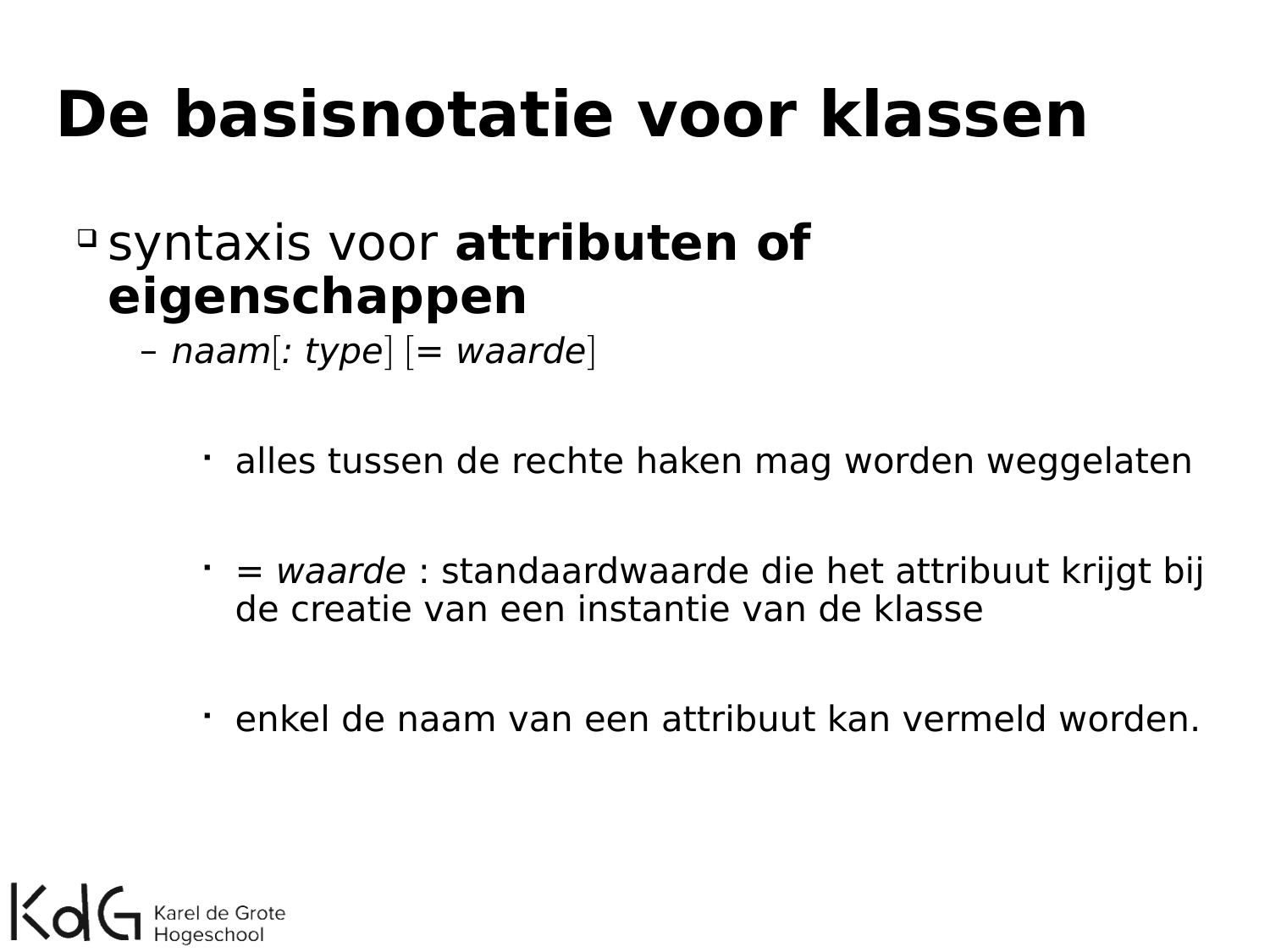

# De basisnotatie voor klassen
syntaxis voor attributen of eigenschappen
naam[: type] [= waarde]

alles tussen de rechte haken mag worden weggelaten

= waarde : standaardwaarde die het attribuut krijgt bij de creatie van een instantie van de klasse

enkel de naam van een attribuut kan vermeld worden.